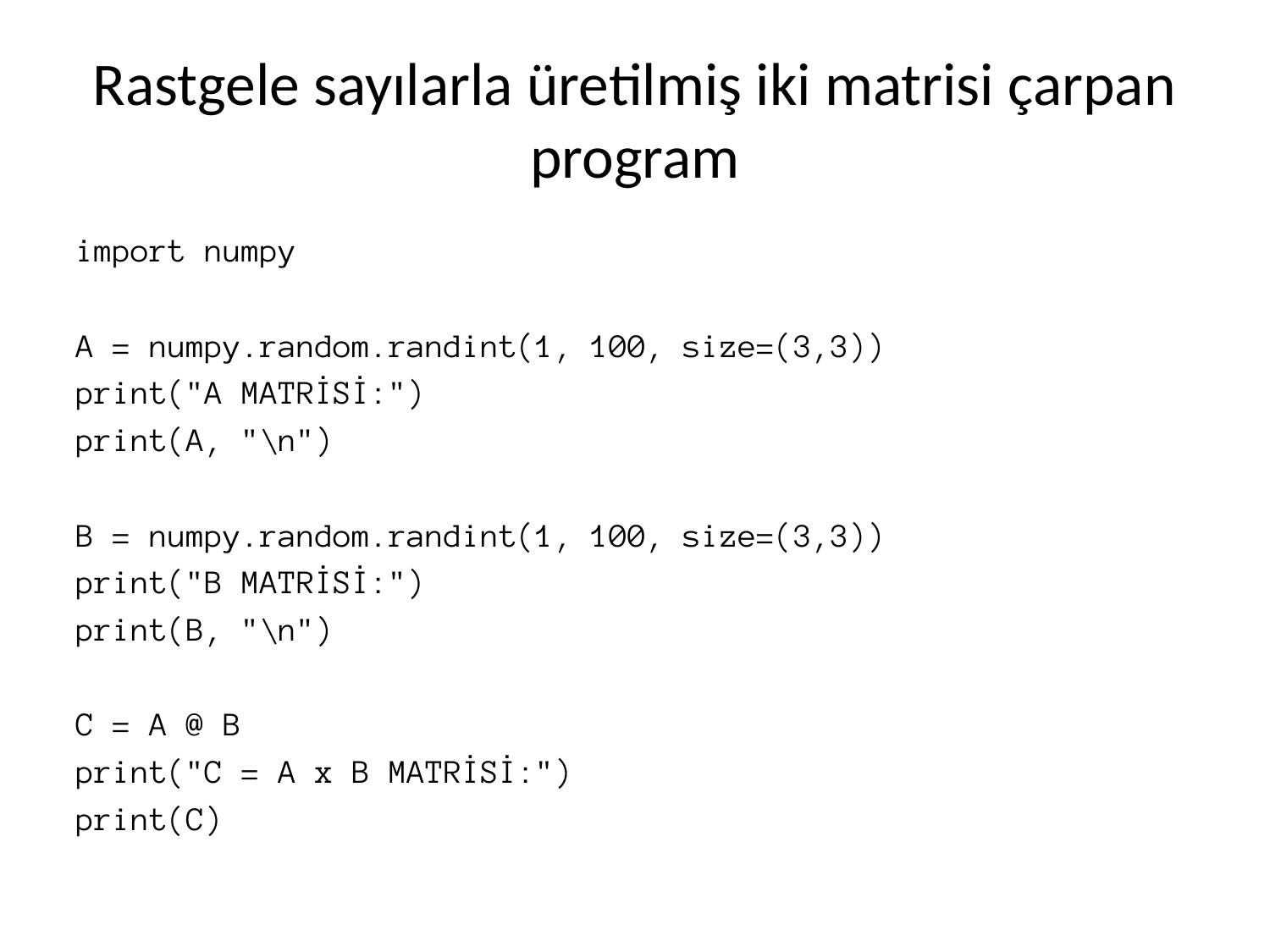

# Rastgele sayılarla üretilmiş iki matrisi çarpan program
import numpy

A = numpy.random.randint(1, 100, size=(3,3))
print("A MATRİSİ:")
print(A, "\n")

B = numpy.random.randint(1, 100, size=(3,3))
print("B MATRİSİ:")
print(B, "\n")

C = A @ B
print("C = A x B MATRİSİ:")
print(C)